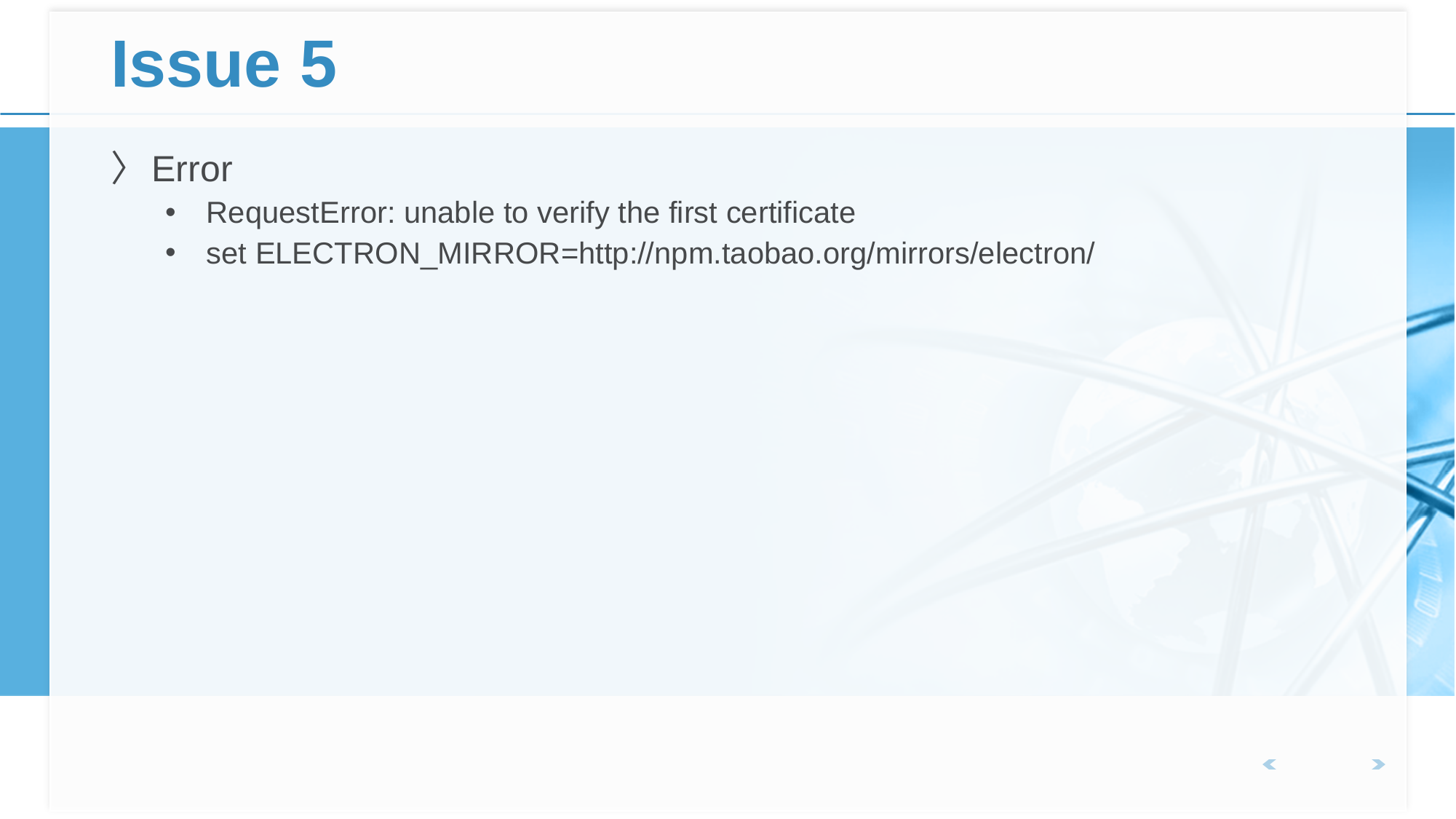

# Issue 5
Error
RequestError: unable to verify the first certificate
set ELECTRON_MIRROR=http://npm.taobao.org/mirrors/electron/